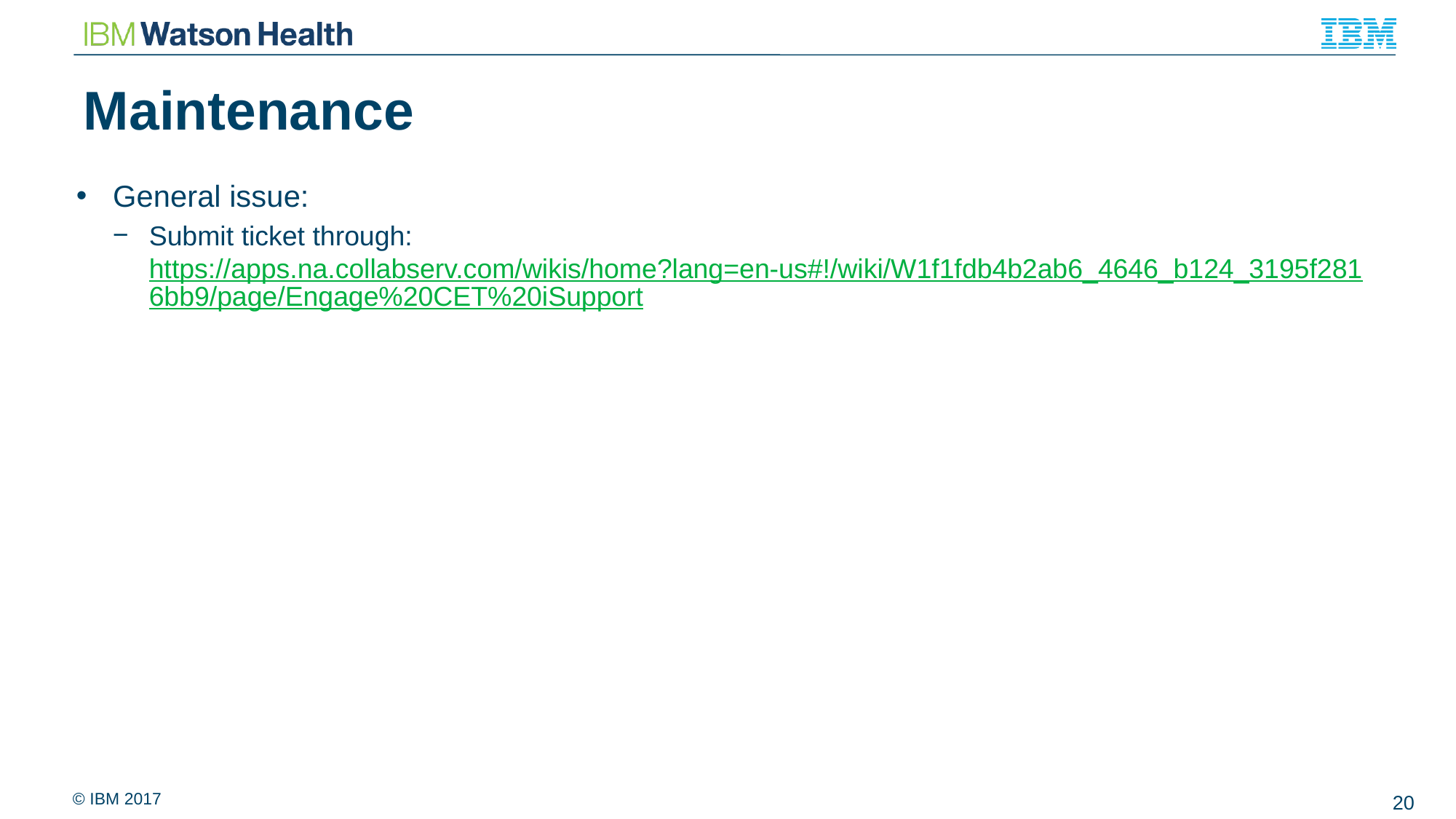

# Maintenance
General issue:
Submit ticket through: https://apps.na.collabserv.com/wikis/home?lang=en-us#!/wiki/W1f1fdb4b2ab6_4646_b124_3195f2816bb9/page/Engage%20CET%20iSupport